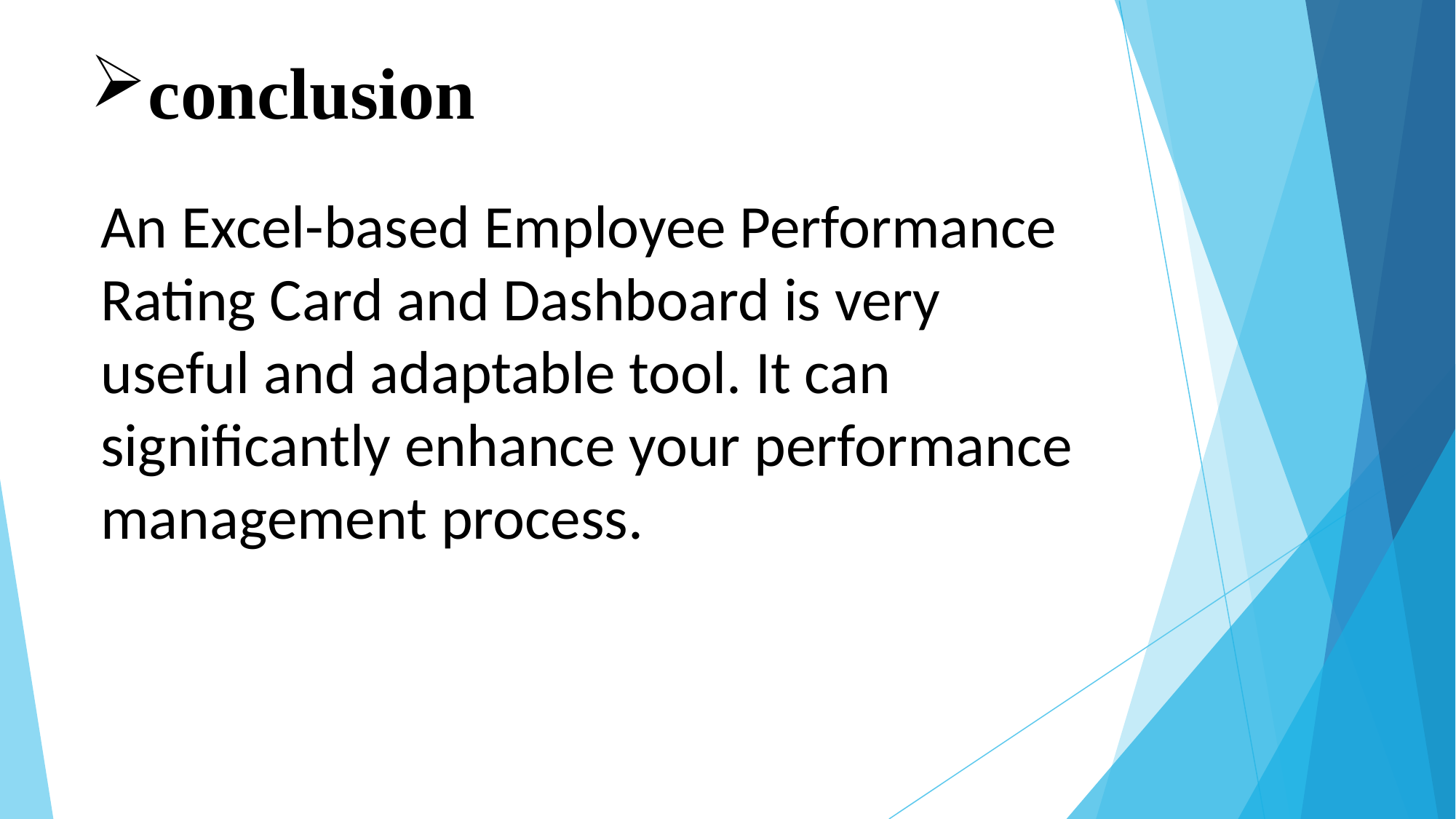

# conclusion
An Excel-based Employee Performance Rating Card and Dashboard is very useful and adaptable tool. It can significantly enhance your performance management process.